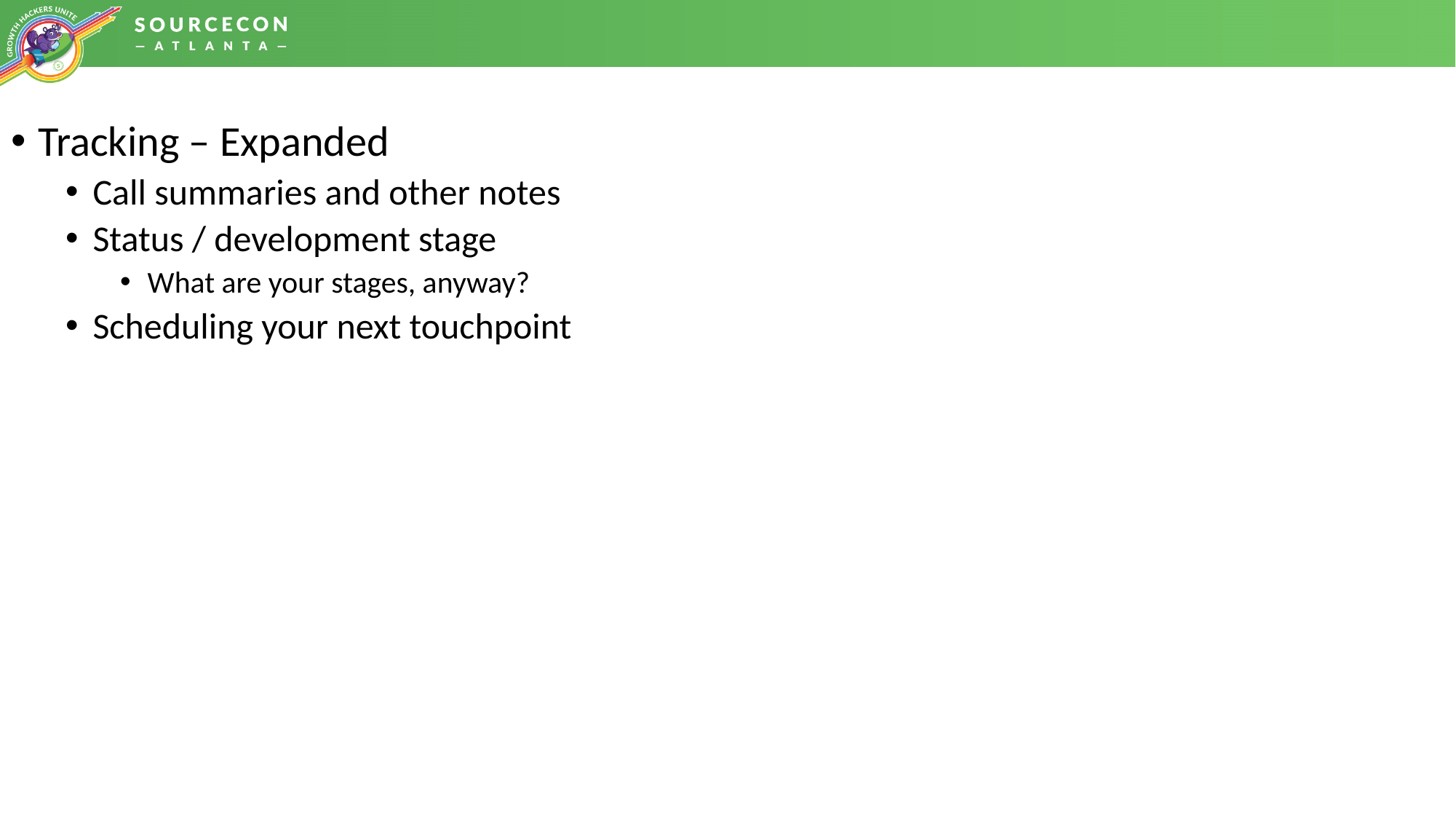

Tracking – Expanded
Call summaries and other notes
Status / development stage
What are your stages, anyway?
Scheduling your next touchpoint